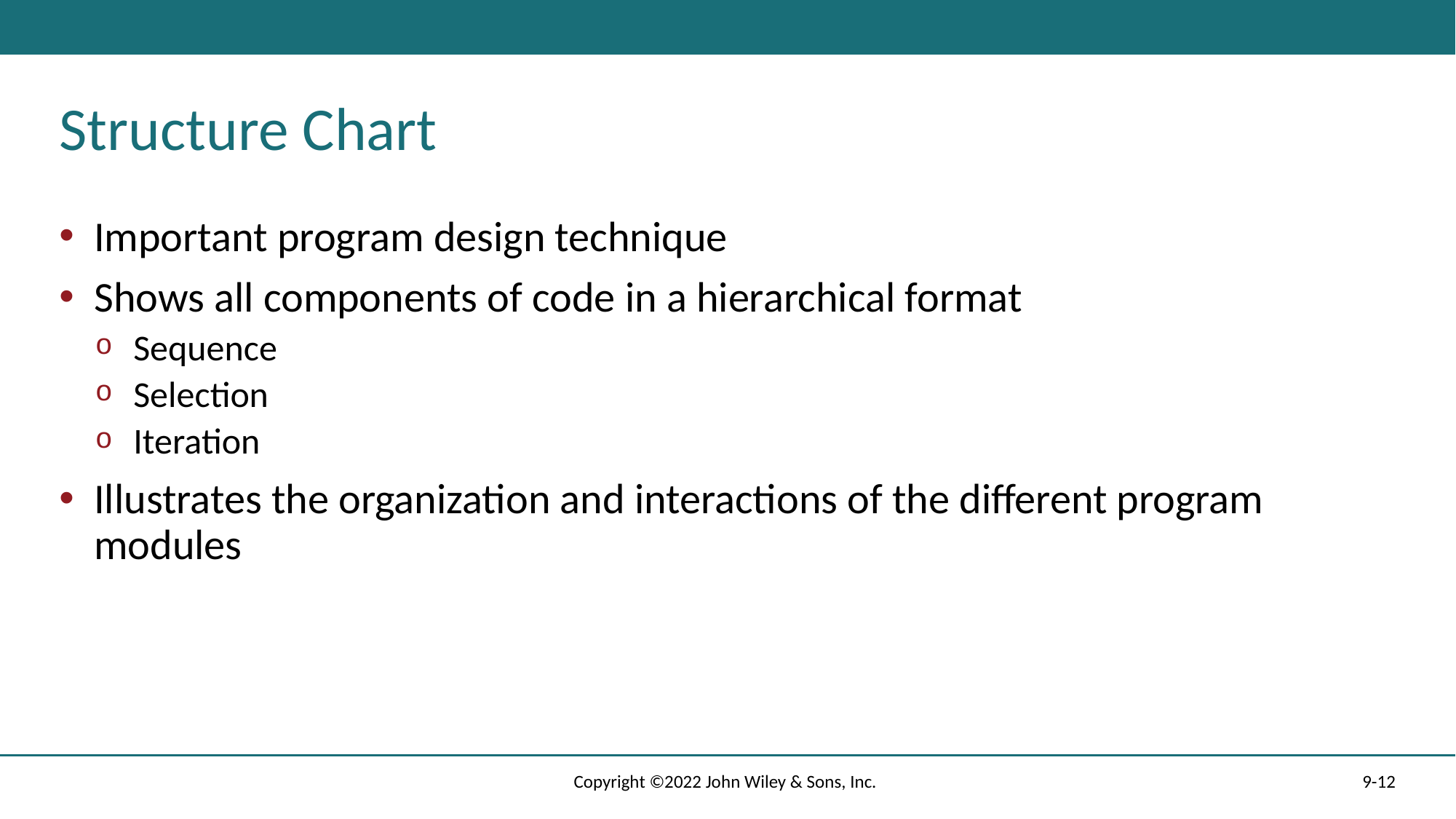

# Structure Chart
Important program design technique
Shows all components of code in a hierarchical format
Sequence
Selection
Iteration
Illustrates the organization and interactions of the different program modules
Copyright ©2022 John Wiley & Sons, Inc.
9-12